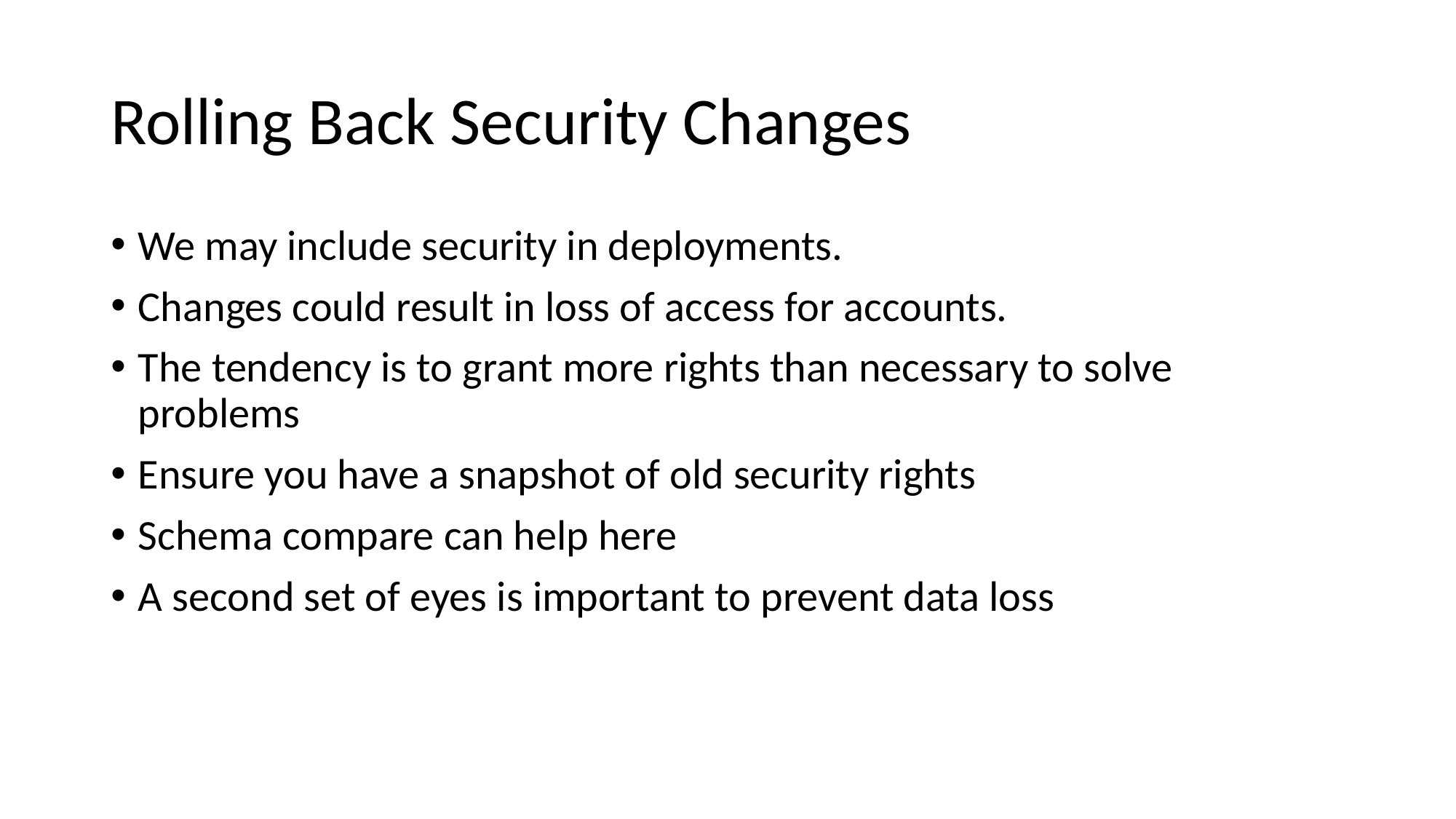

# Rolling Back Security Changes
We may include security in deployments.
Changes could result in loss of access for accounts.
The tendency is to grant more rights than necessary to solve problems
Ensure you have a snapshot of old security rights
Schema compare can help here
A second set of eyes is important to prevent data loss